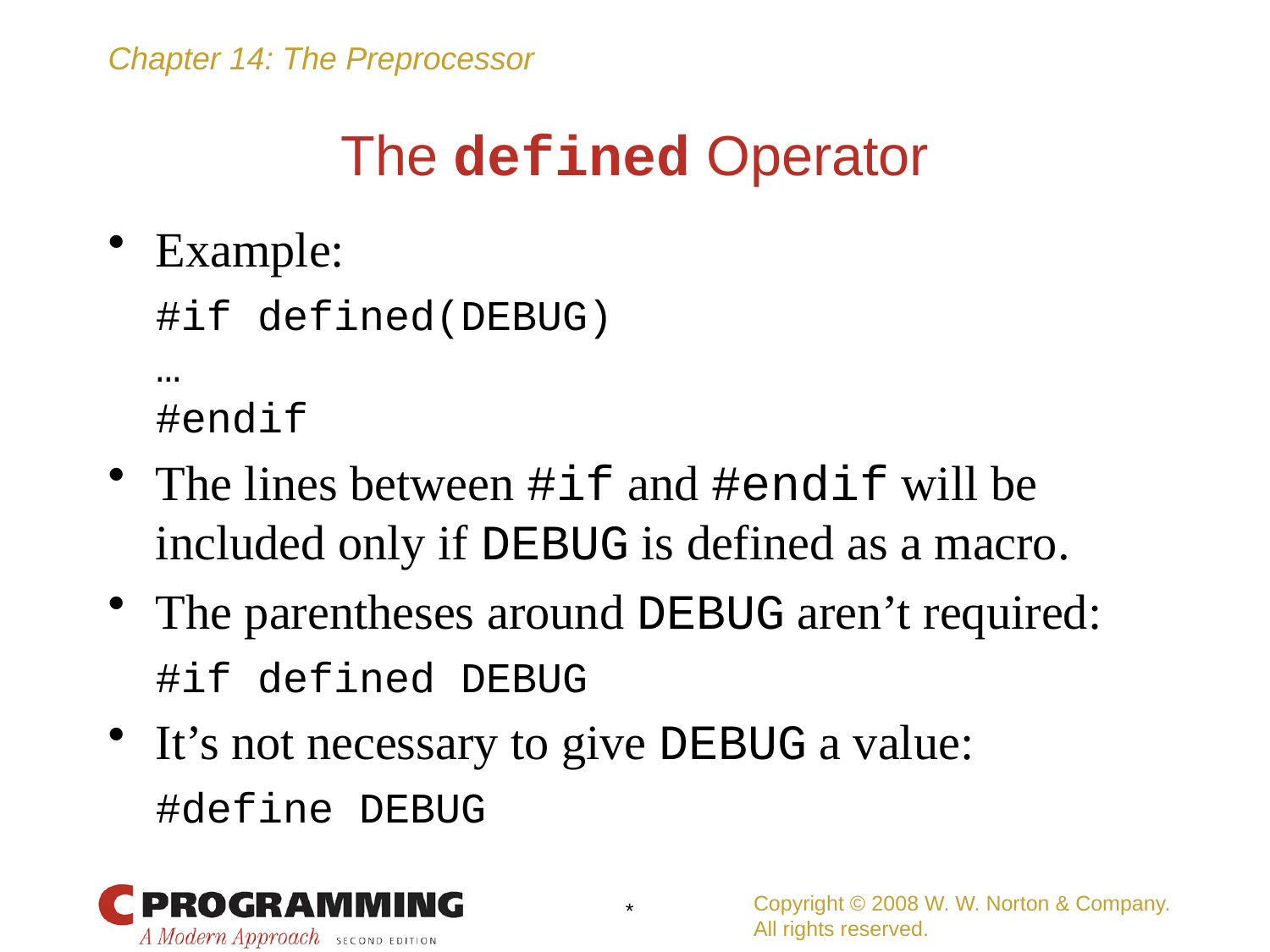

# The defined Operator
Example:
	#if defined(DEBUG)
	…
	#endif
The lines between #if and #endif will be included only if DEBUG is defined as a macro.
The parentheses around DEBUG aren’t required:
	#if defined DEBUG
It’s not necessary to give DEBUG a value:
	#define DEBUG
Copyright © 2008 W. W. Norton & Company.
All rights reserved.
*